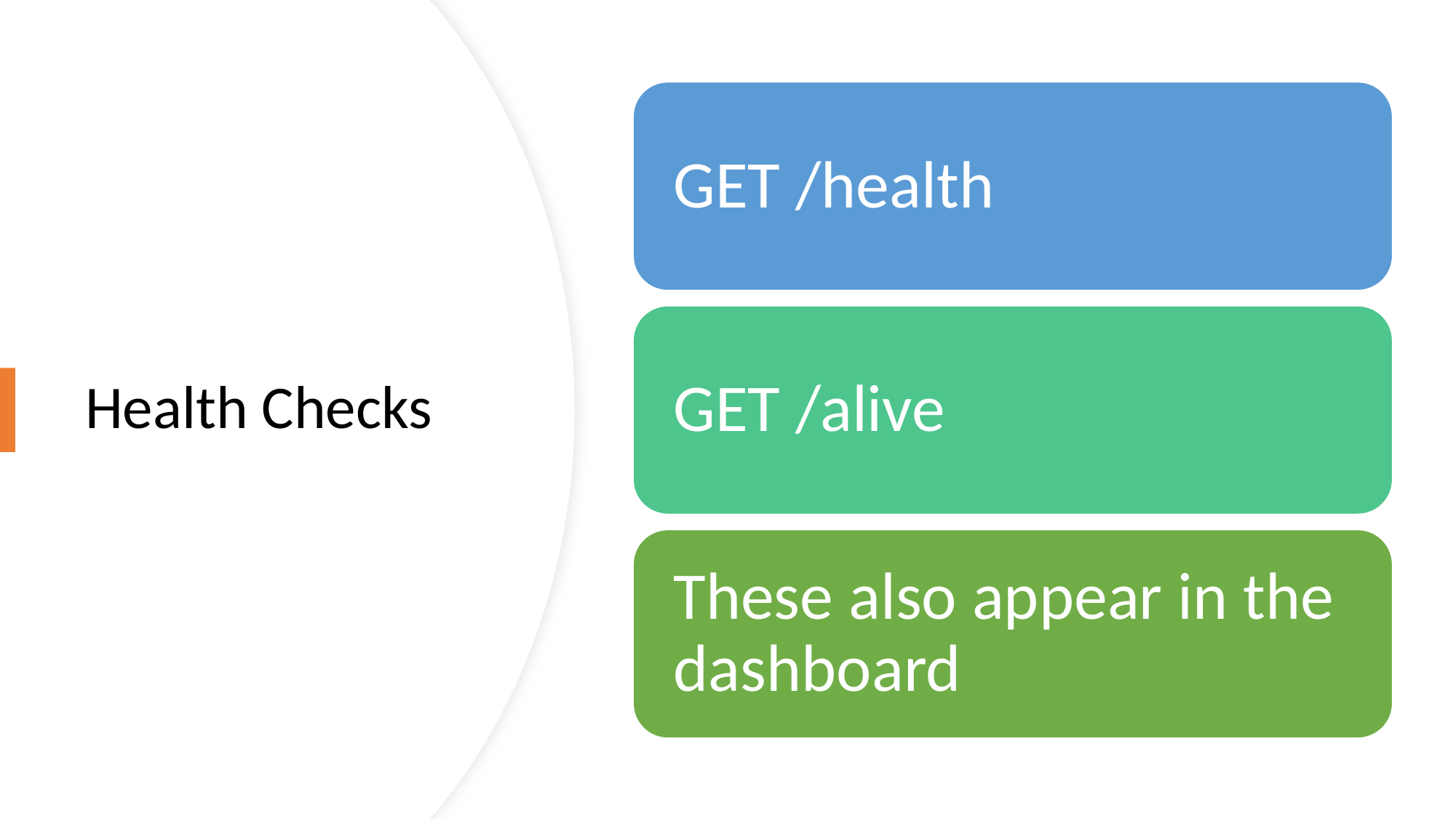

GET /health
GET /alive
These also appear in the dashboard
# Health Checks